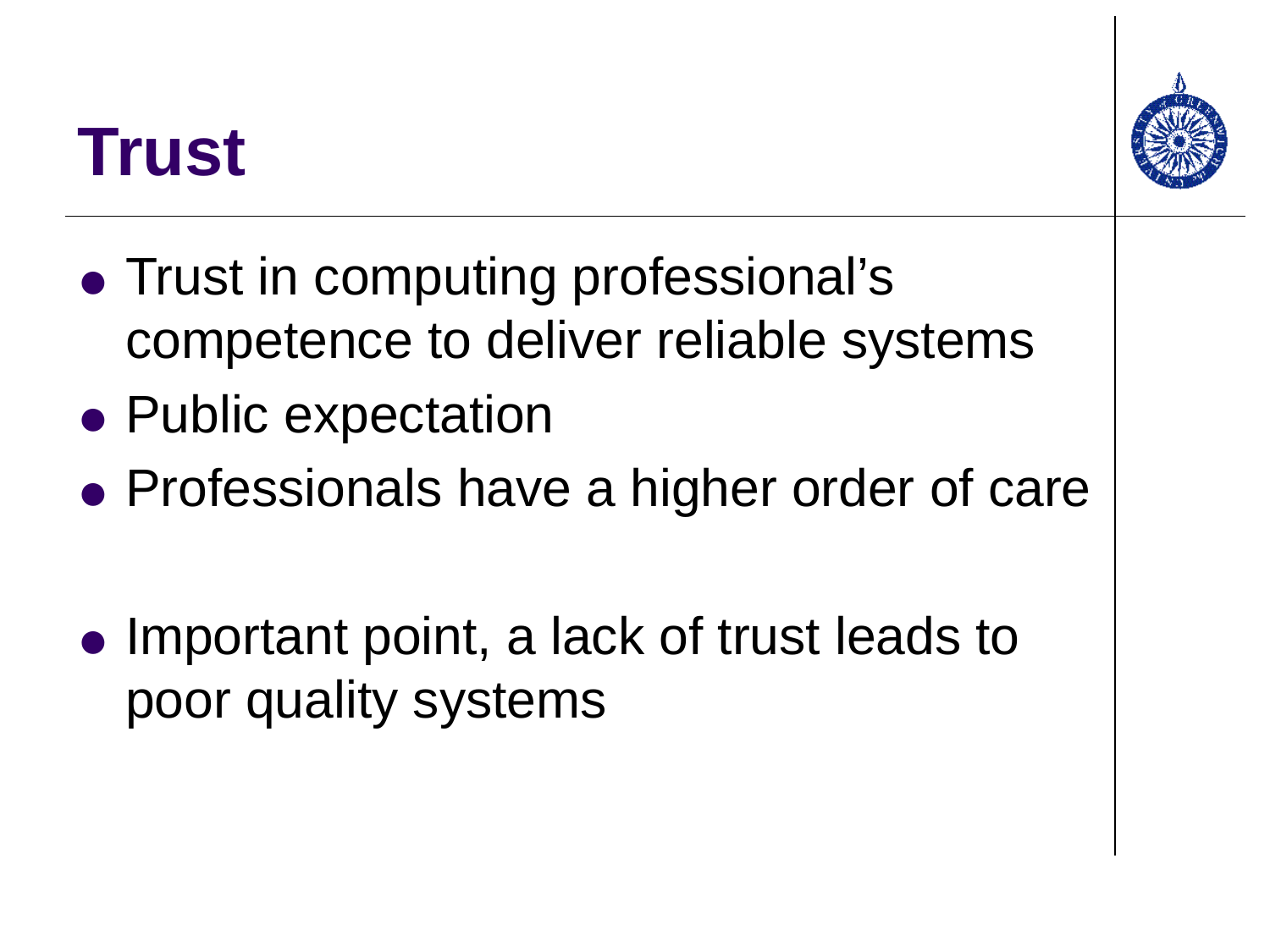

# Trust
Trust in computing professional’s competence to deliver reliable systems
Public expectation
Professionals have a higher order of care

Important point, a lack of trust leads to poor quality systems